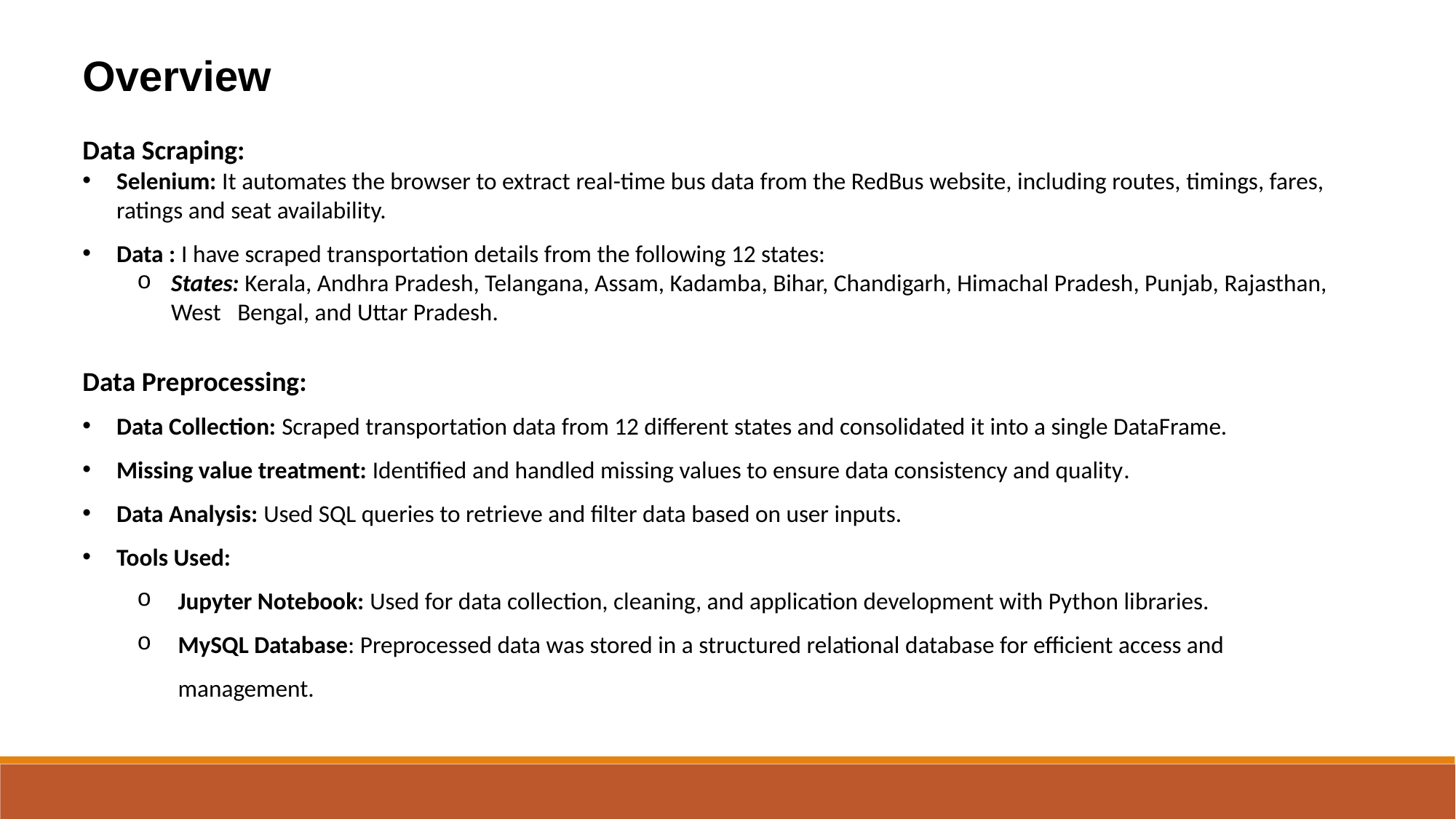

Overview
Data Scraping:
Selenium: It automates the browser to extract real-time bus data from the RedBus website, including routes, timings, fares, ratings and seat availability.
Data : I have scraped transportation details from the following 12 states:
States: Kerala, Andhra Pradesh, Telangana, Assam, Kadamba, Bihar, Chandigarh, Himachal Pradesh, Punjab, Rajasthan,  West   Bengal, and Uttar Pradesh.

Data Preprocessing:
Data Collection: Scraped transportation data from 12 different states and consolidated it into a single DataFrame.
Missing value treatment: Identified and handled missing values to ensure data consistency and quality.
Data Analysis: Used SQL queries to retrieve and filter data based on user inputs.
Tools Used:
Jupyter Notebook: Used for data collection, cleaning, and application development with Python libraries.
MySQL Database: Preprocessed data was stored in a structured relational database for efficient access and management.